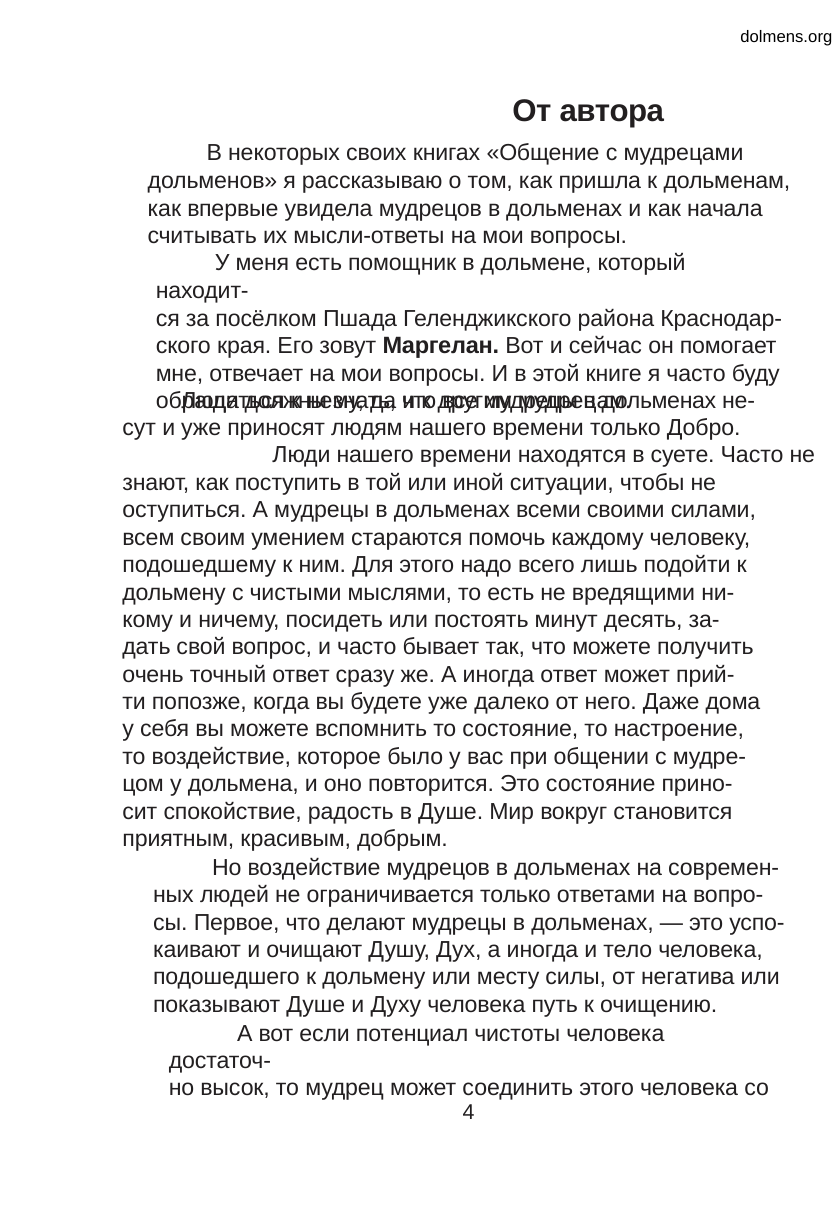

dolmens.org

От автора

В некоторых своих книгах «Общение с мудрецами
дольменов» я рассказываю о том, как пришла к дольменам,
как впервые увидела мудрецов в дольменах и как начала
считывать их мысли-ответы на мои вопросы.

У меня есть помощник в дольмене, который находит-
ся за посёлком Пшада Геленджикского района Краснодар-
ского края. Его зовут Маргелан. Вот и сейчас он помогает
мне, отвечает на мои вопросы. И в этой книге я часто буду
обращаться к нему, да и к другим мудрецам.

Люди должны знать, что все мудрецы в дольменах не-
сут и уже приносят людям нашего времени только Добро.
	Люди нашего времени находятся в суете. Часто не
знают, как поступить в той или иной ситуации, чтобы не
оступиться. А мудрецы в дольменах всеми своими силами,
всем своим умением стараются помочь каждому человеку,
подошедшему к ним. Для этого надо всего лишь подойти к
дольмену с чистыми мыслями, то есть не вредящими ни-
кому и ничему, посидеть или постоять минут десять, за-
дать свой вопрос, и часто бывает так, что можете получить
очень точный ответ сразу же. А иногда ответ может прий-
ти попозже, когда вы будете уже далеко от него. Даже дома
у себя вы можете вспомнить то состояние, то настроение,
то воздействие, которое было у вас при общении с мудре-
цом у дольмена, и оно повторится. Это состояние прино-
сит спокойствие, радость в Душе. Мир вокруг становится
приятным, красивым, добрым.

Но воздействие мудрецов в дольменах на современ-
ных людей не ограничивается только ответами на вопро-
сы. Первое, что делают мудрецы в дольменах, — это успо-
каивают и очищают Душу, Дух, а иногда и тело человека,
подошедшего к дольмену или месту силы, от негатива или
показывают Душе и Духу человека путь к очищению.

А вот если потенциал чистоты человека достаточ-
но высок, то мудрец может соединить этого человека со

4